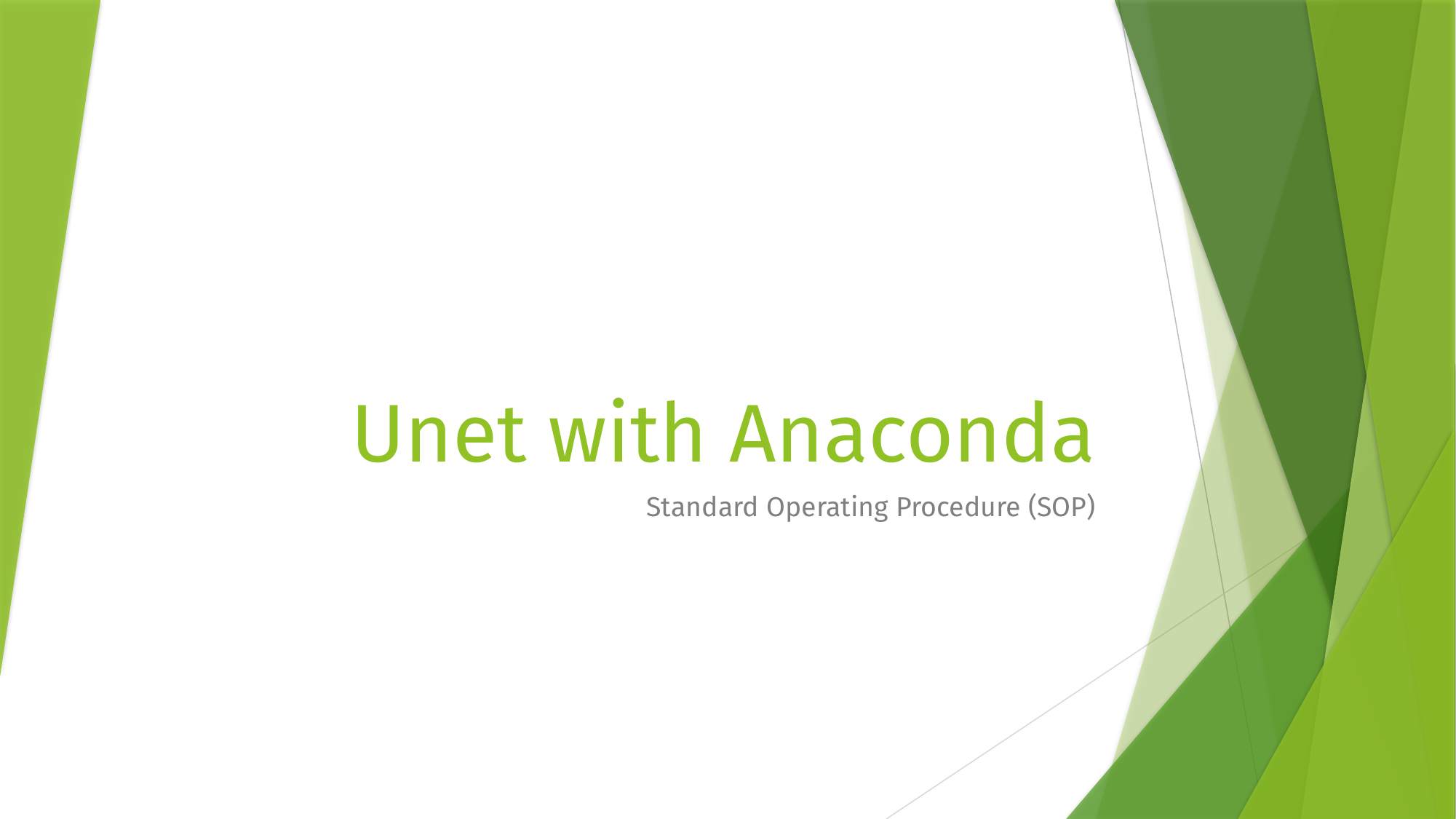

# Unet with Anaconda
Standard Operating Procedure (SOP)